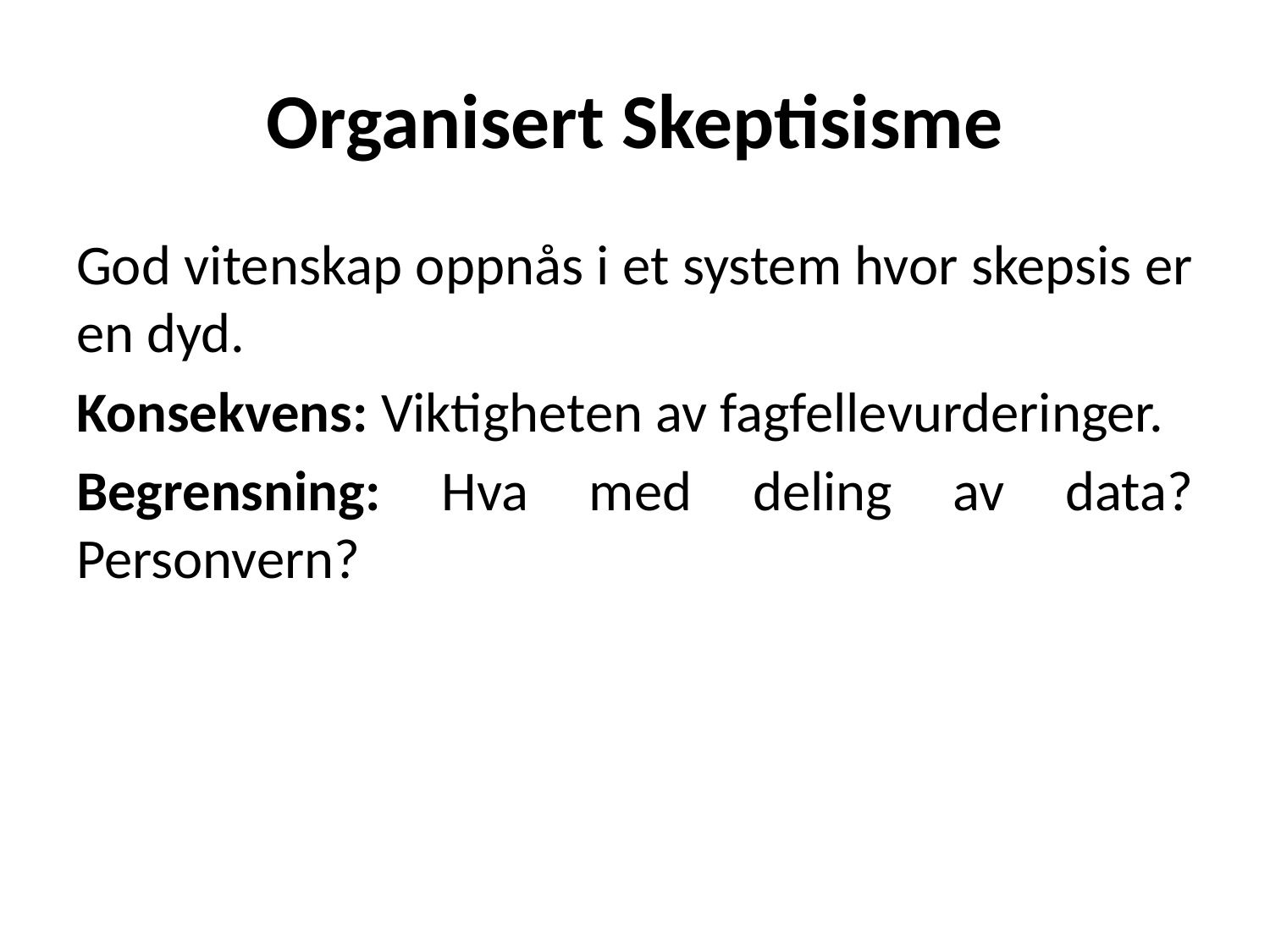

# Organisert Skeptisisme
God vitenskap oppnås i et system hvor skepsis er en dyd.
Konsekvens: Viktigheten av fagfellevurderinger.
Begrensning: Hva med deling av data? Personvern?